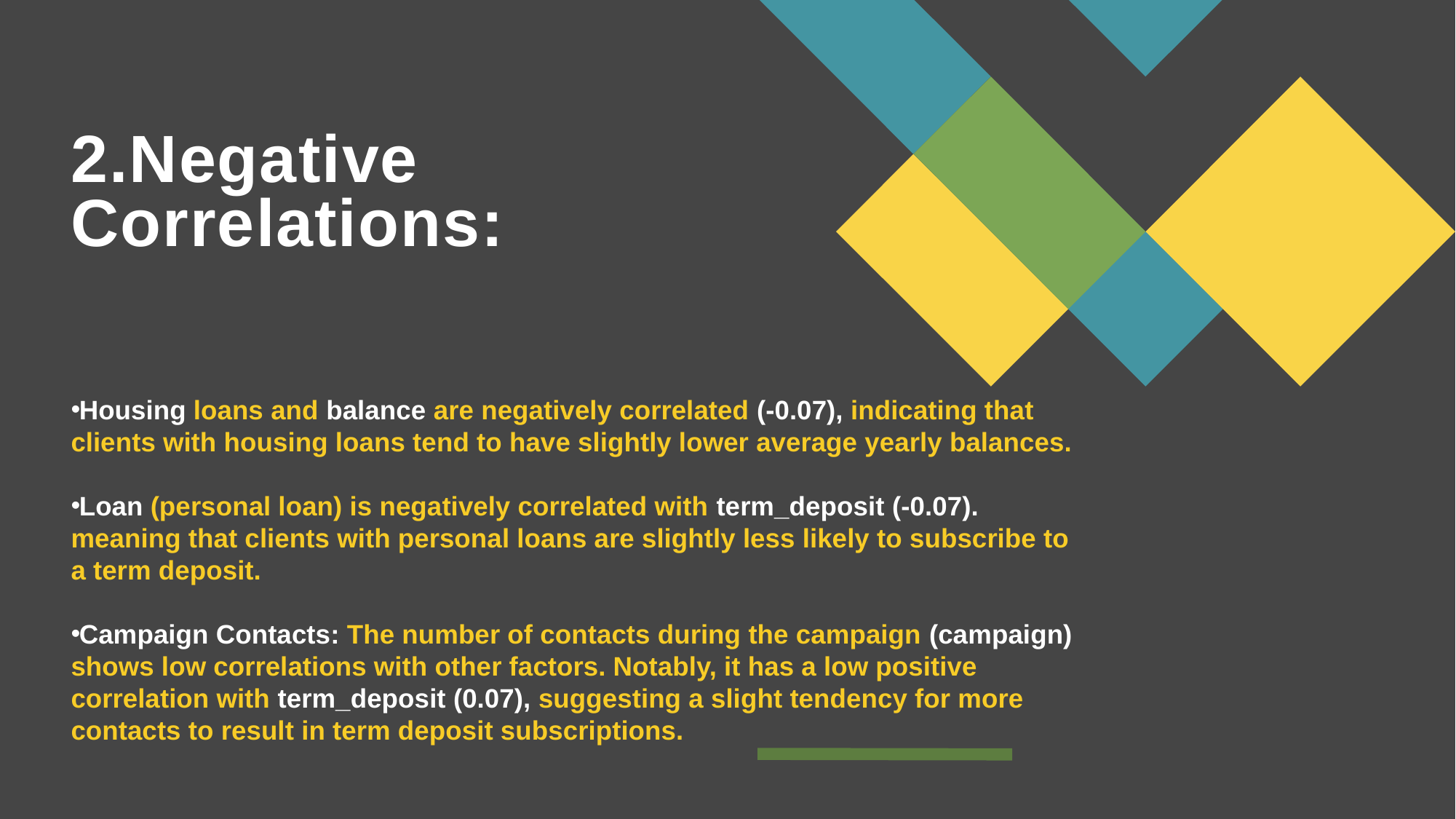

# 2.Negative Correlations:

Housing loans and balance are negatively correlated (-0.07), indicating that clients with housing loans tend to have slightly lower average yearly balances.

Loan (personal loan) is negatively correlated with term_deposit (-0.07). meaning that clients with personal loans are slightly less likely to subscribe to a term deposit.

Campaign Contacts: The number of contacts during the campaign (campaign) shows low correlations with other factors. Notably, it has a low positive correlation with term_deposit (0.07), suggesting a slight tendency for more contacts to result in term deposit subscriptions.